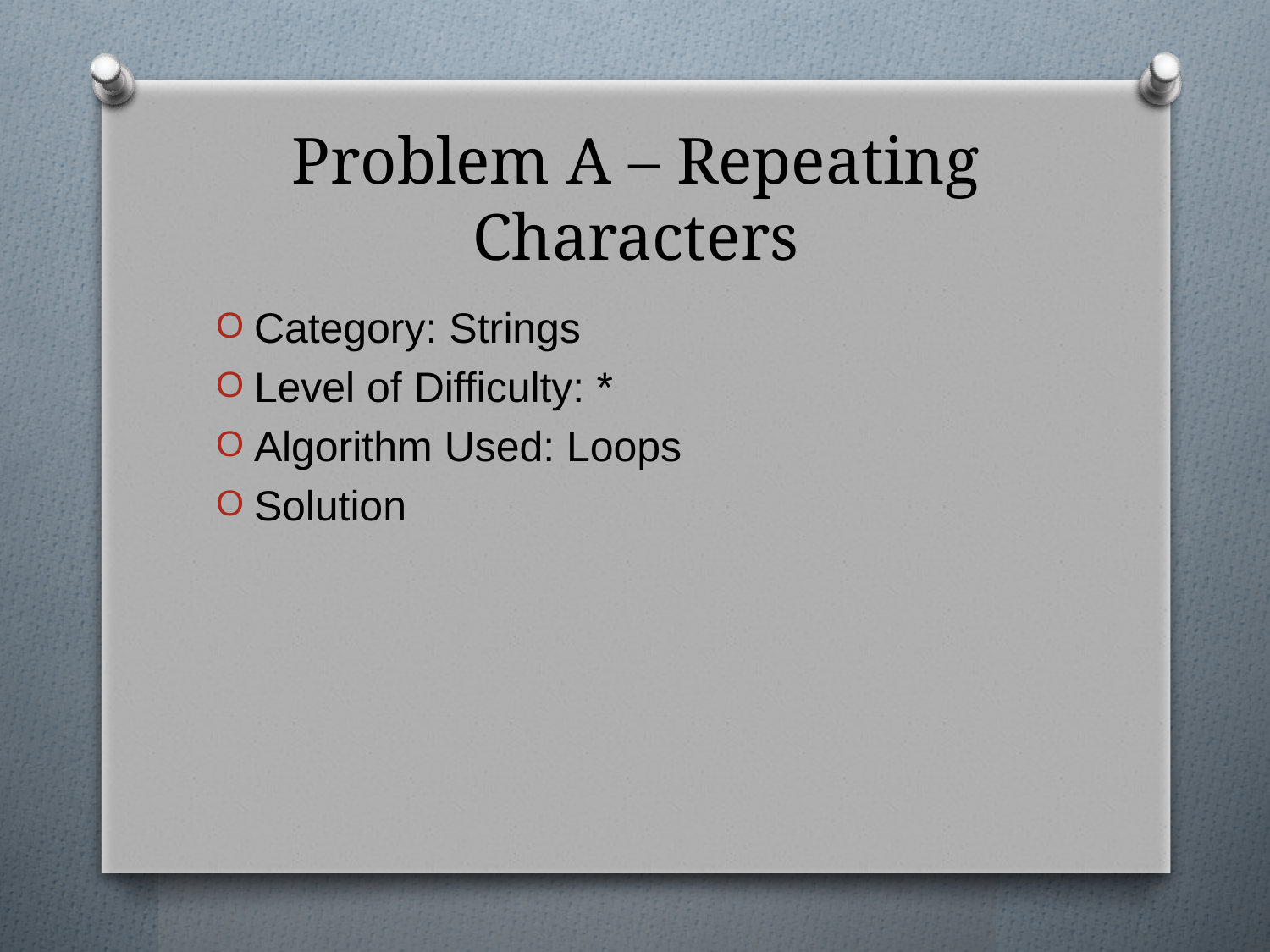

# Problem A – Repeating Characters
Category: Strings
Level of Difficulty: *
Algorithm Used: Loops
Solution